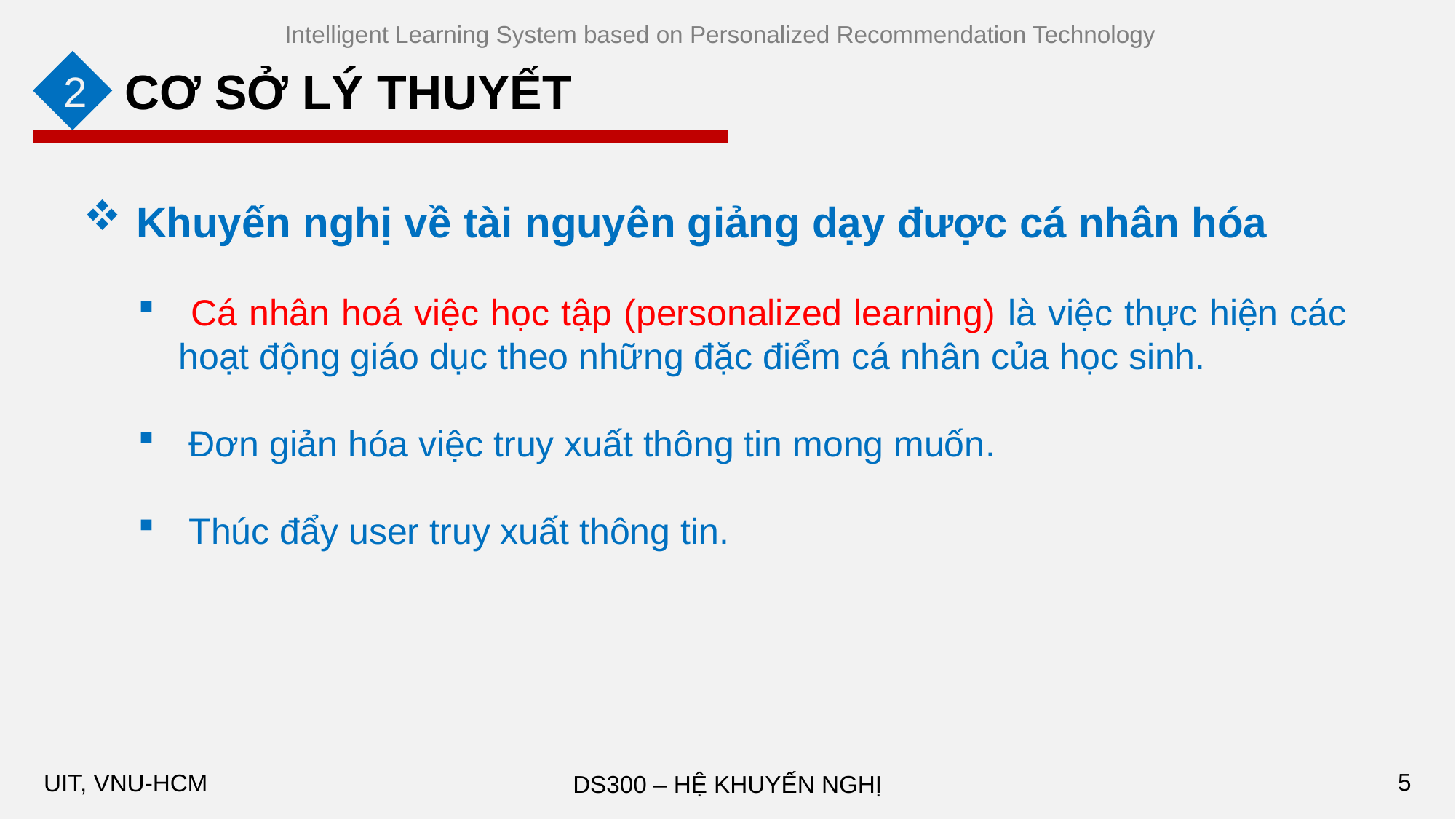

Intelligent Learning System based on Personalized Recommendation Technology
2
CƠ SỞ LÝ THUYẾT

 Khuyến nghị về tài nguyên giảng dạy được cá nhân hóa

 Cá nhân hoá việc học tập (personalized learning) là việc thực hiện các hoạt động giáo dục theo những đặc điểm cá nhân của học sinh.

 Đơn giản hóa việc truy xuất thông tin mong muốn.

 Thúc đẩy user truy xuất thông tin.

5
DS300 – HỆ KHUYẾN NGHỊ
UIT, VNU-HCM